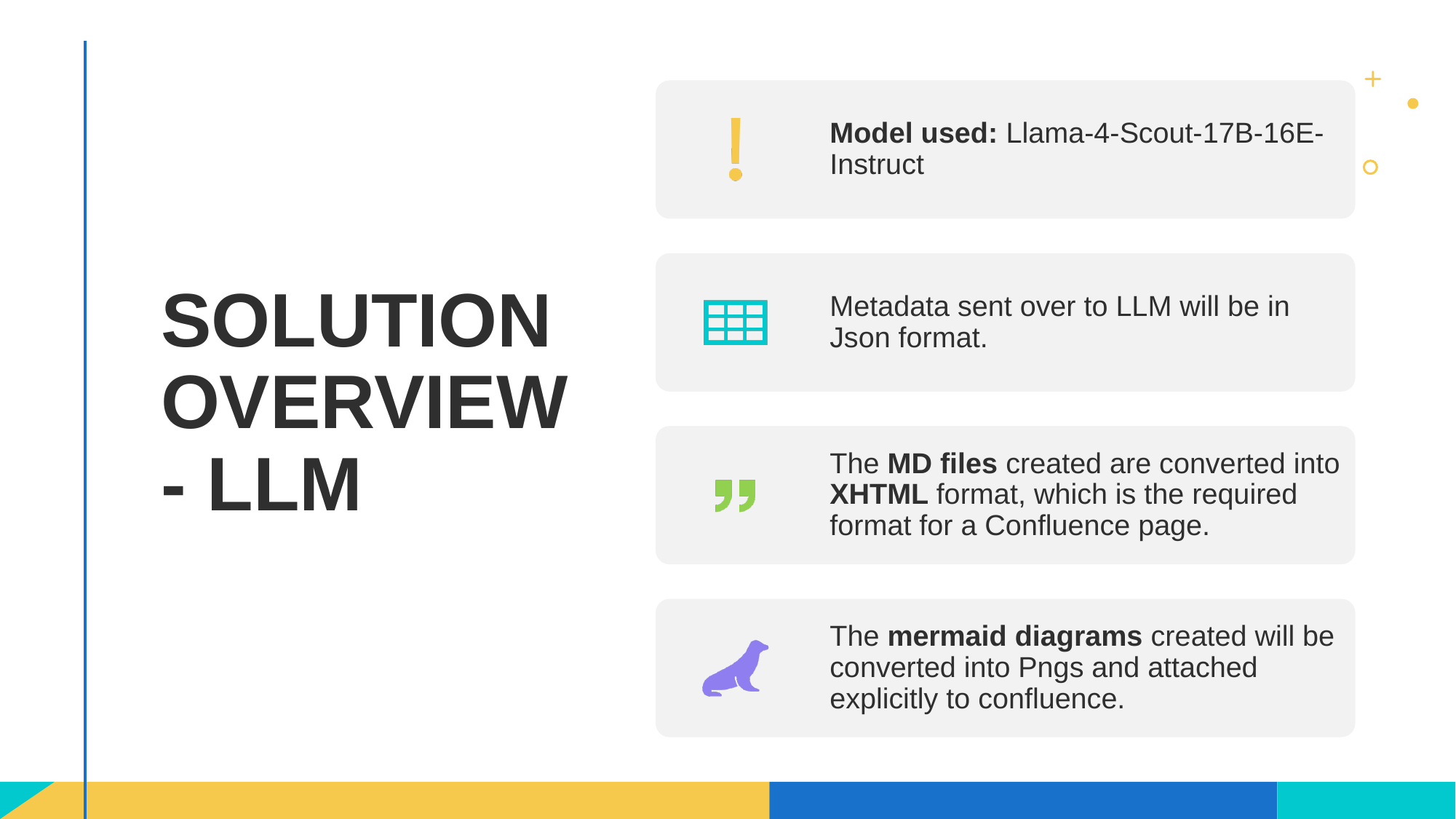

# SOLUTION OVERVIEW - LLM

Model used: Llama-4-Scout-17B-16E-Instruct
Metadata sent over to LLM will be in Json format.
The MD files created are converted into XHTML format, which is the required format for a Confluence page.
The mermaid diagrams created will be converted into Pngs and attached explicitly to confluence.